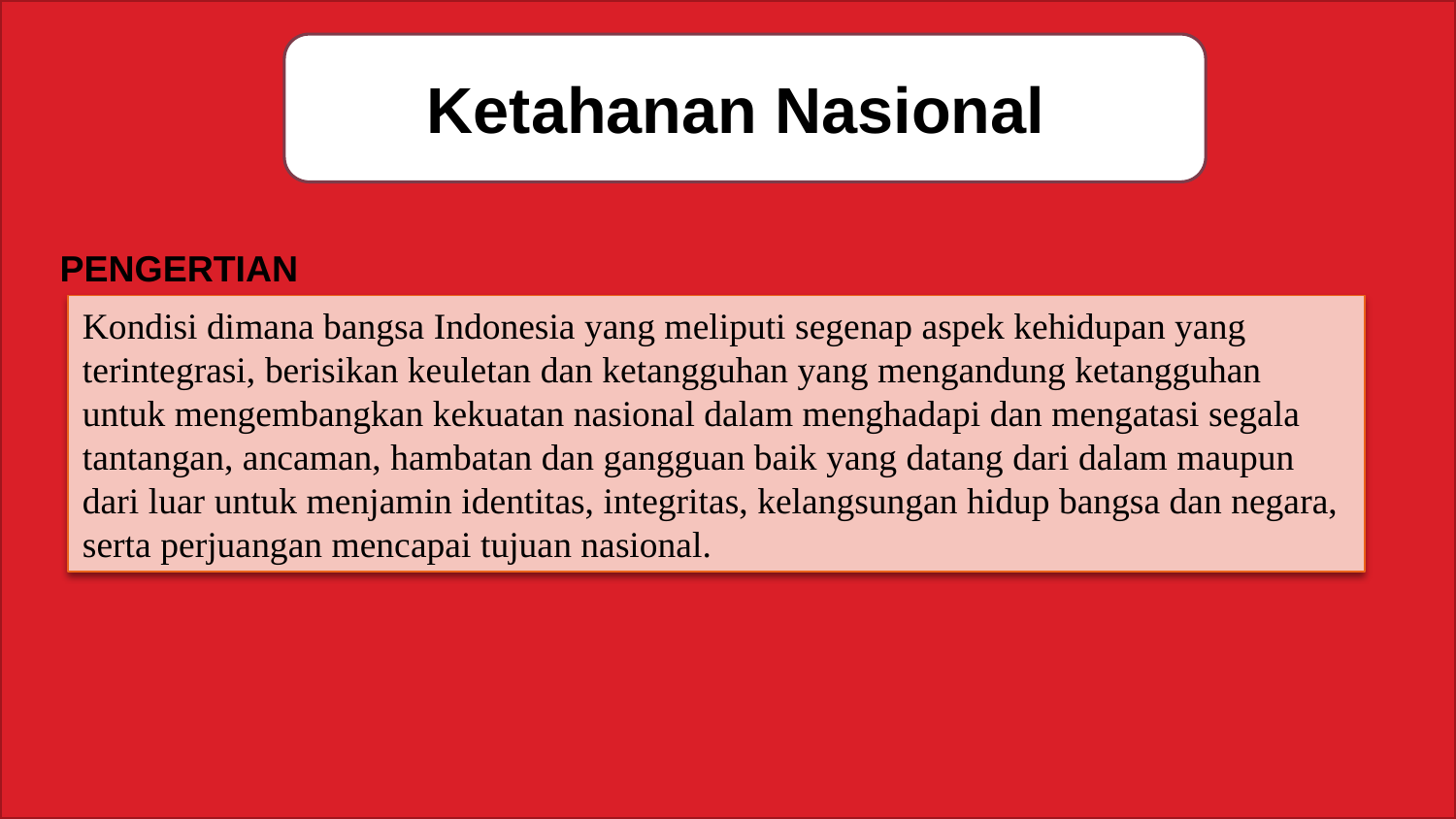

Ketahanan Nasional
PENGERTIAN
Kondisi dimana bangsa Indonesia yang meliputi segenap aspek kehidupan yang terintegrasi, berisikan keuletan dan ketangguhan yang mengandung ketangguhan untuk mengembangkan kekuatan nasional dalam menghadapi dan mengatasi segala tantangan, ancaman, hambatan dan gangguan baik yang datang dari dalam maupun dari luar untuk menjamin identitas, integritas, kelangsungan hidup bangsa dan negara, serta perjuangan mencapai tujuan nasional.